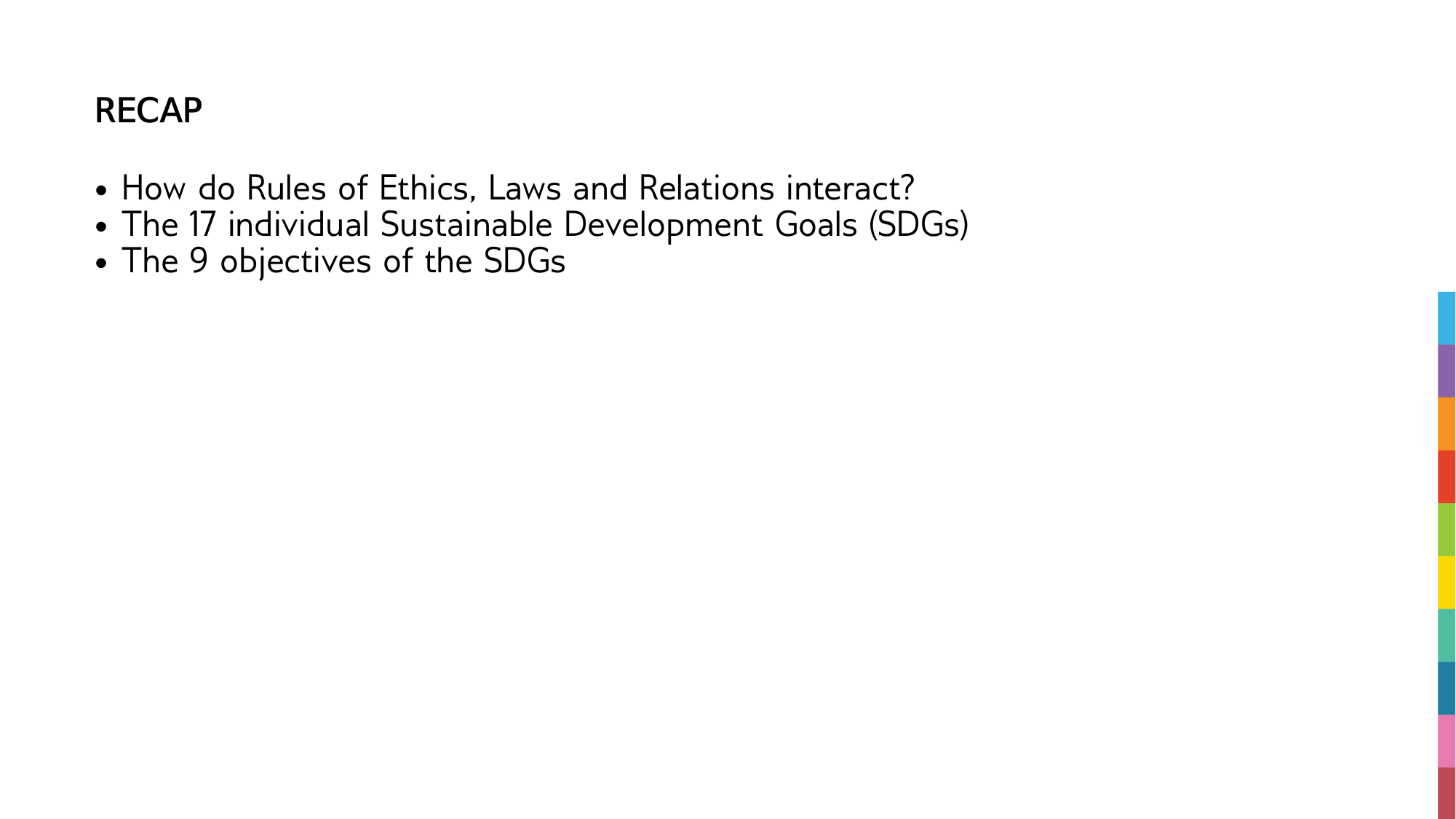

# RECAP
How do Rules of Ethics, Laws and Relations interact?
The 17 individual Sustainable Development Goals (SDGs)
The 9 objectives of the SDGs